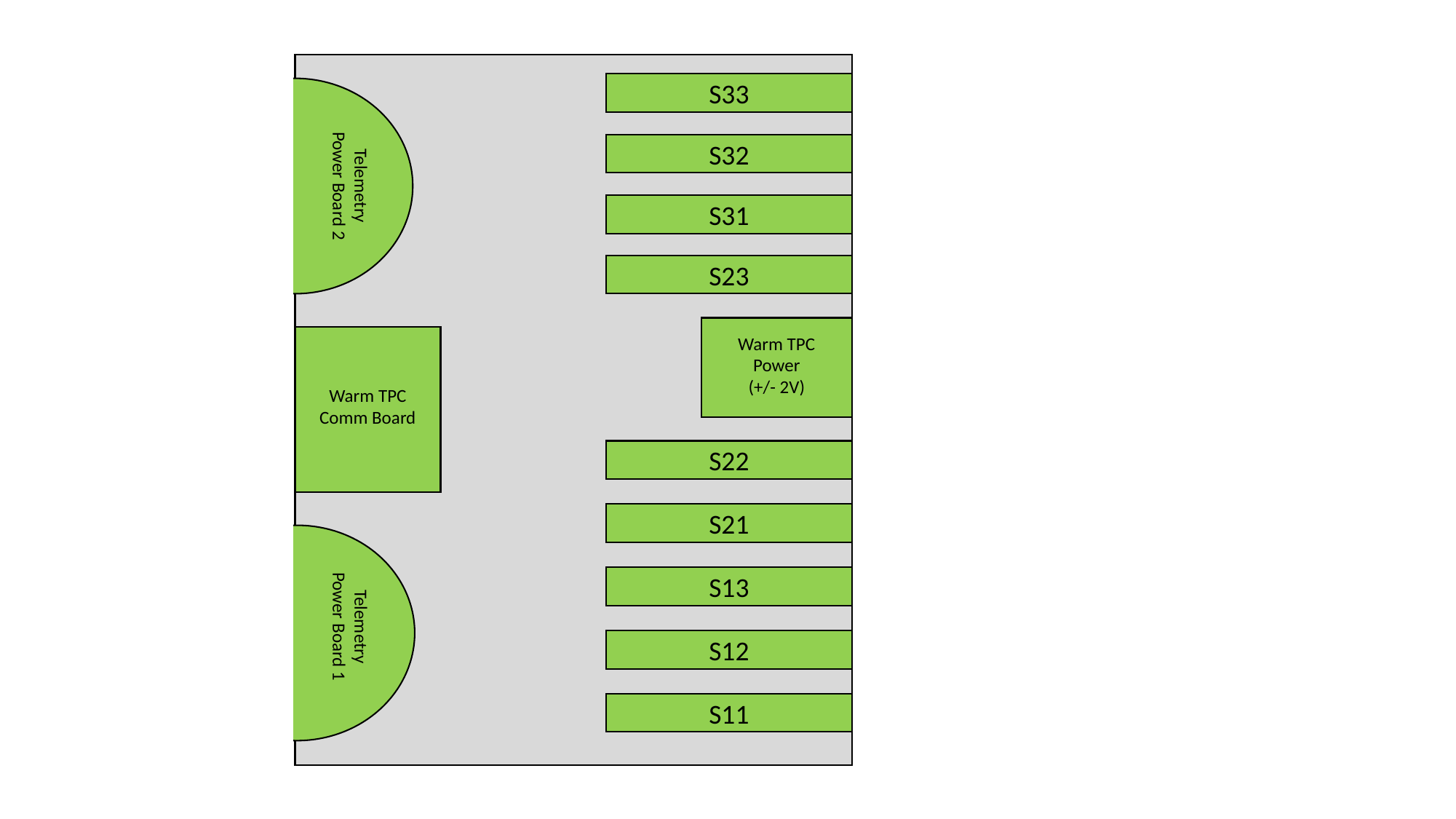

S33

S32
Telemetry
Power Board 2
S31
S23

Warm TPC
Power
(+/- 2V)
Warm TPC
Comm Board
S22
S21

S13
Telemetry
Power Board 1
S12
S11